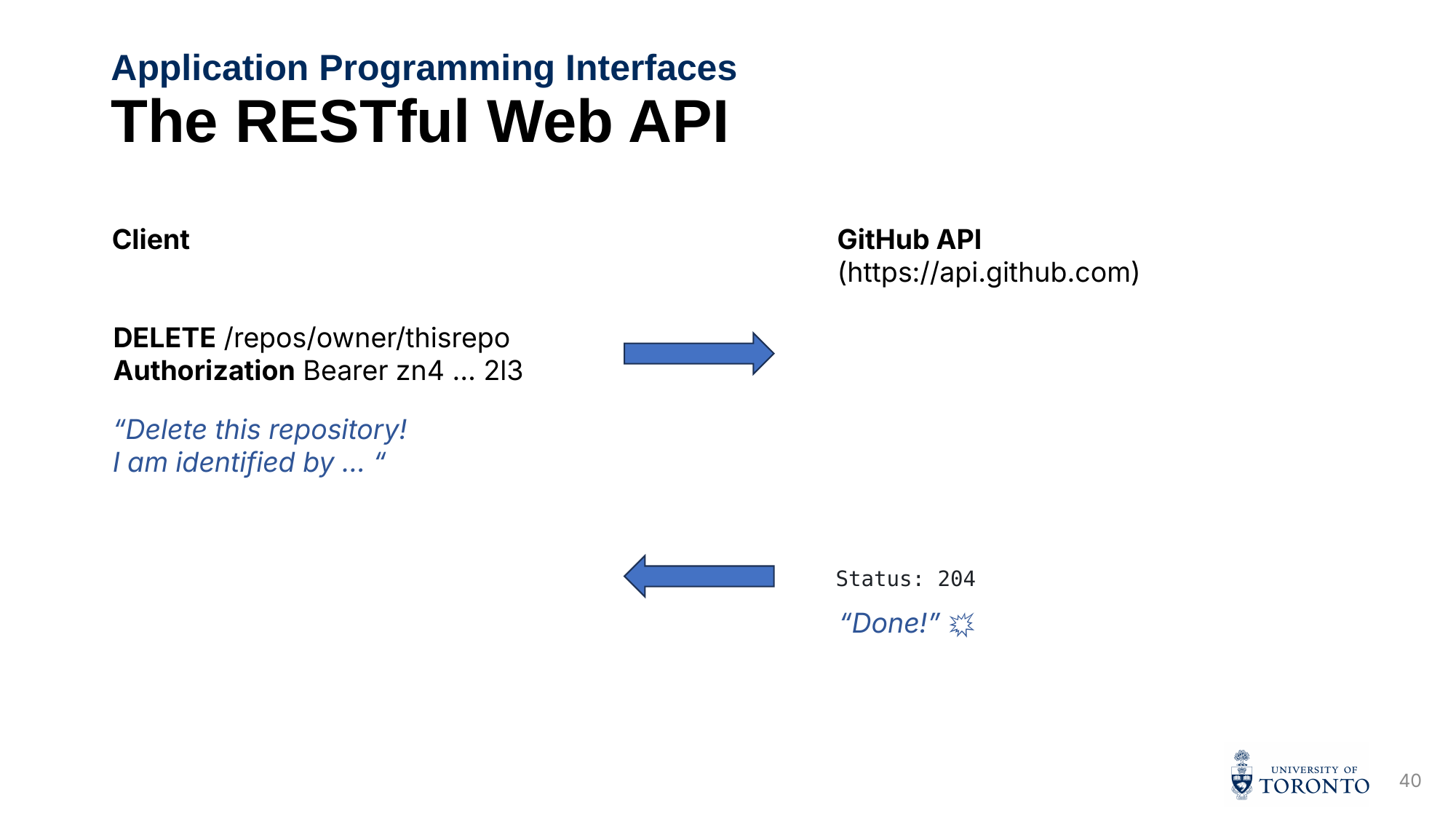

# The RESTful Web API
Application Programming Interfaces

Client
GitHub API
(https://api.github.com)
DELETE /repos/owner/thisrepo
Authorization Bearer zn4 … 2l3

“Delete this repository!
I am identified by … “

Status: 204
“Done!” 💥
40